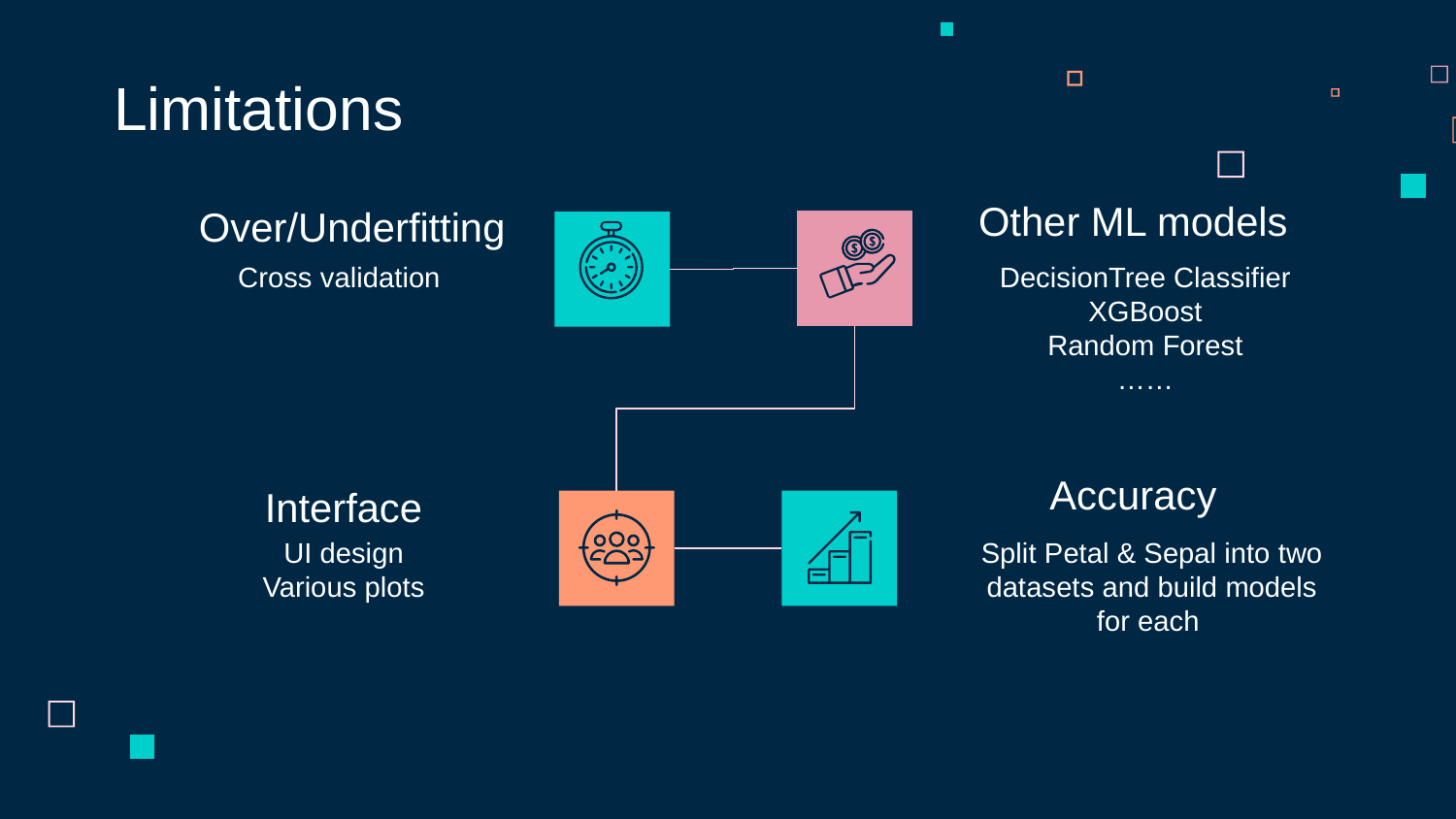

Limitations
Other ML models
# Over/Underfitting

DecisionTree Classifier
XGBoost
Random Forest
……

Cross validation
Accuracy
Interface

Split Petal & Sepal into two datasets and build models for each
UI design
Various plots